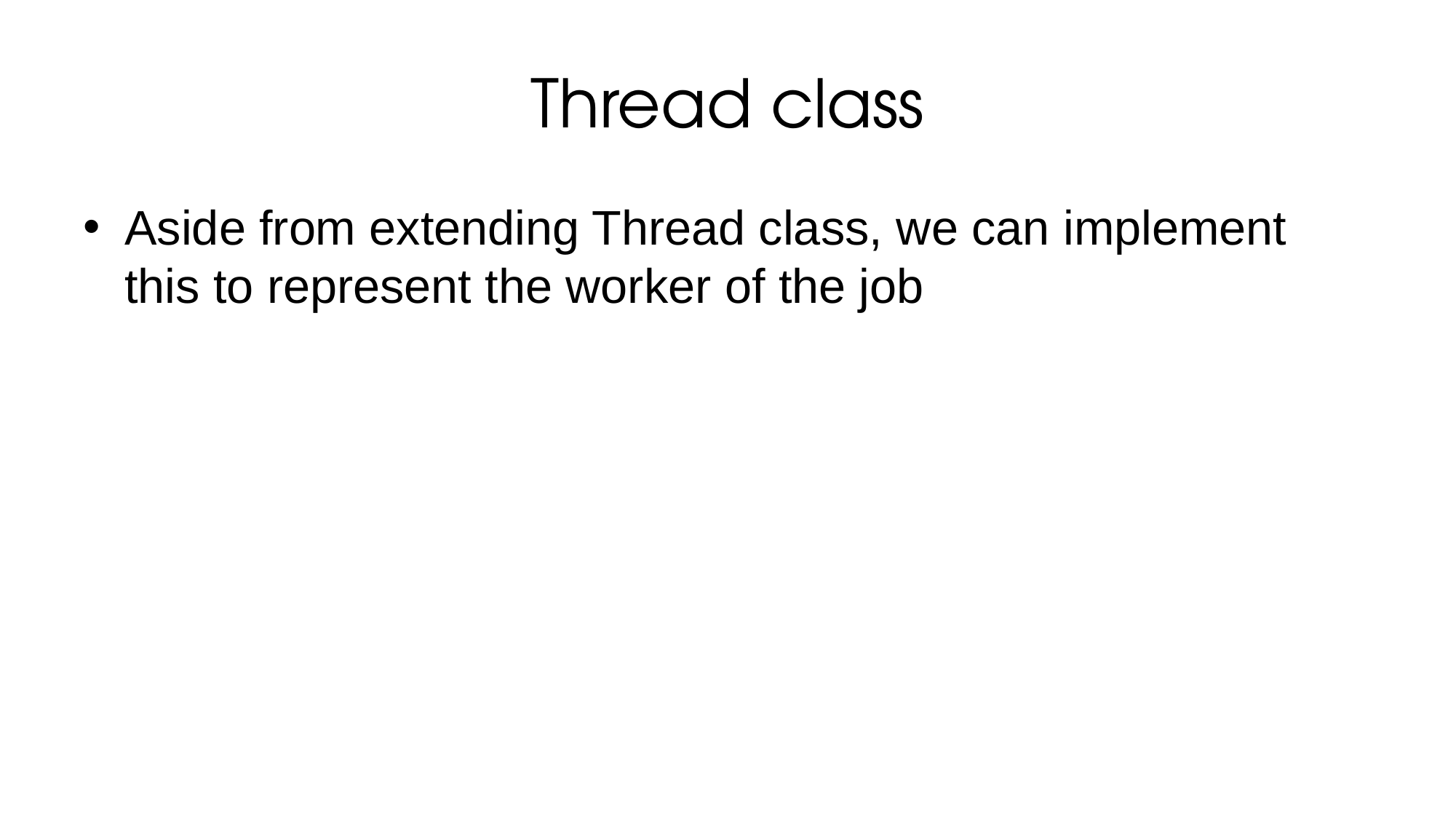

# Thread class
Aside from extending Thread class, we can implement this to represent the worker of the job